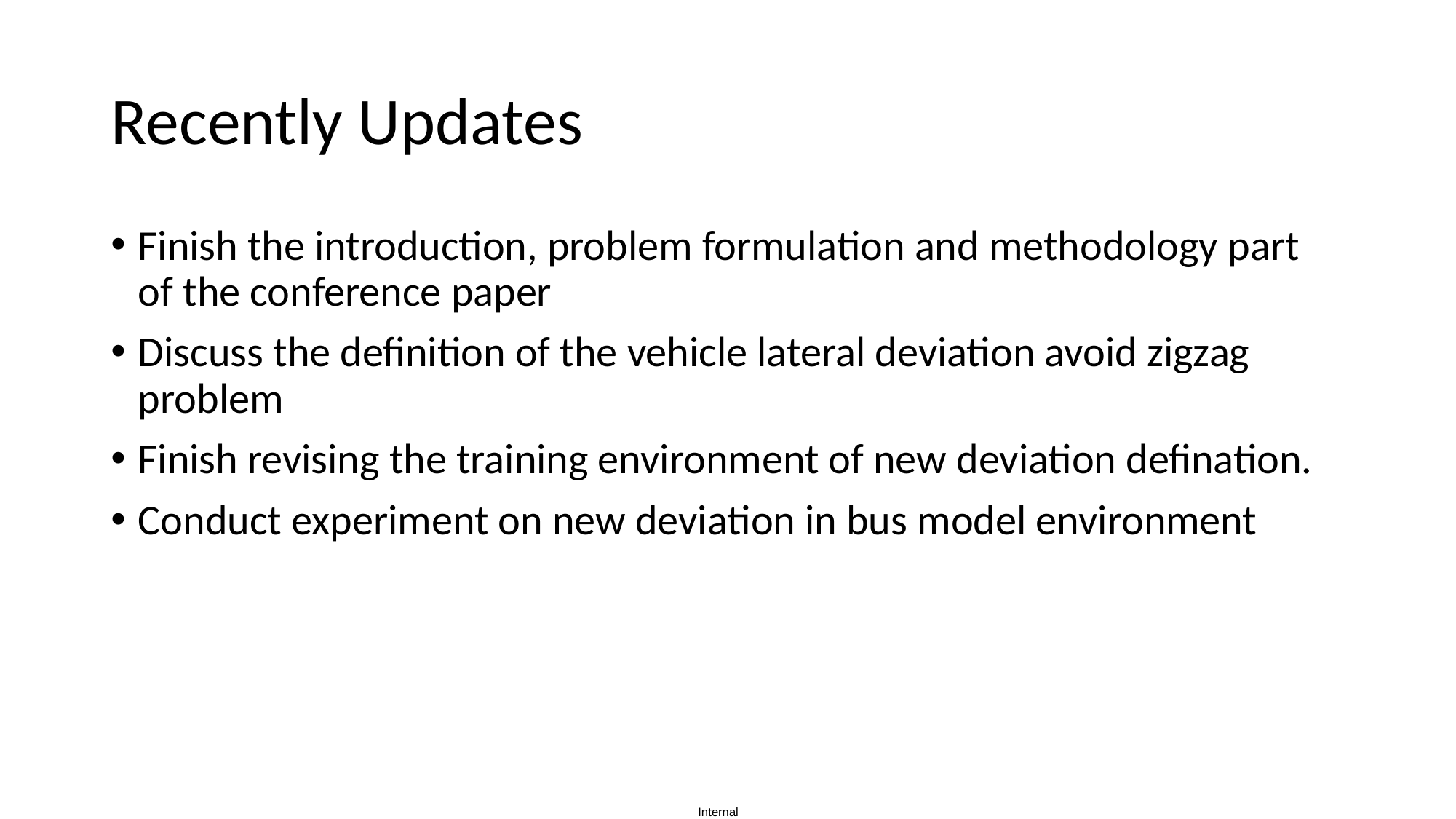

# Recently Updates
Finish the introduction, problem formulation and methodology part of the conference paper
Discuss the definition of the vehicle lateral deviation avoid zigzag problem
Finish revising the training environment of new deviation defination.
Conduct experiment on new deviation in bus model environment